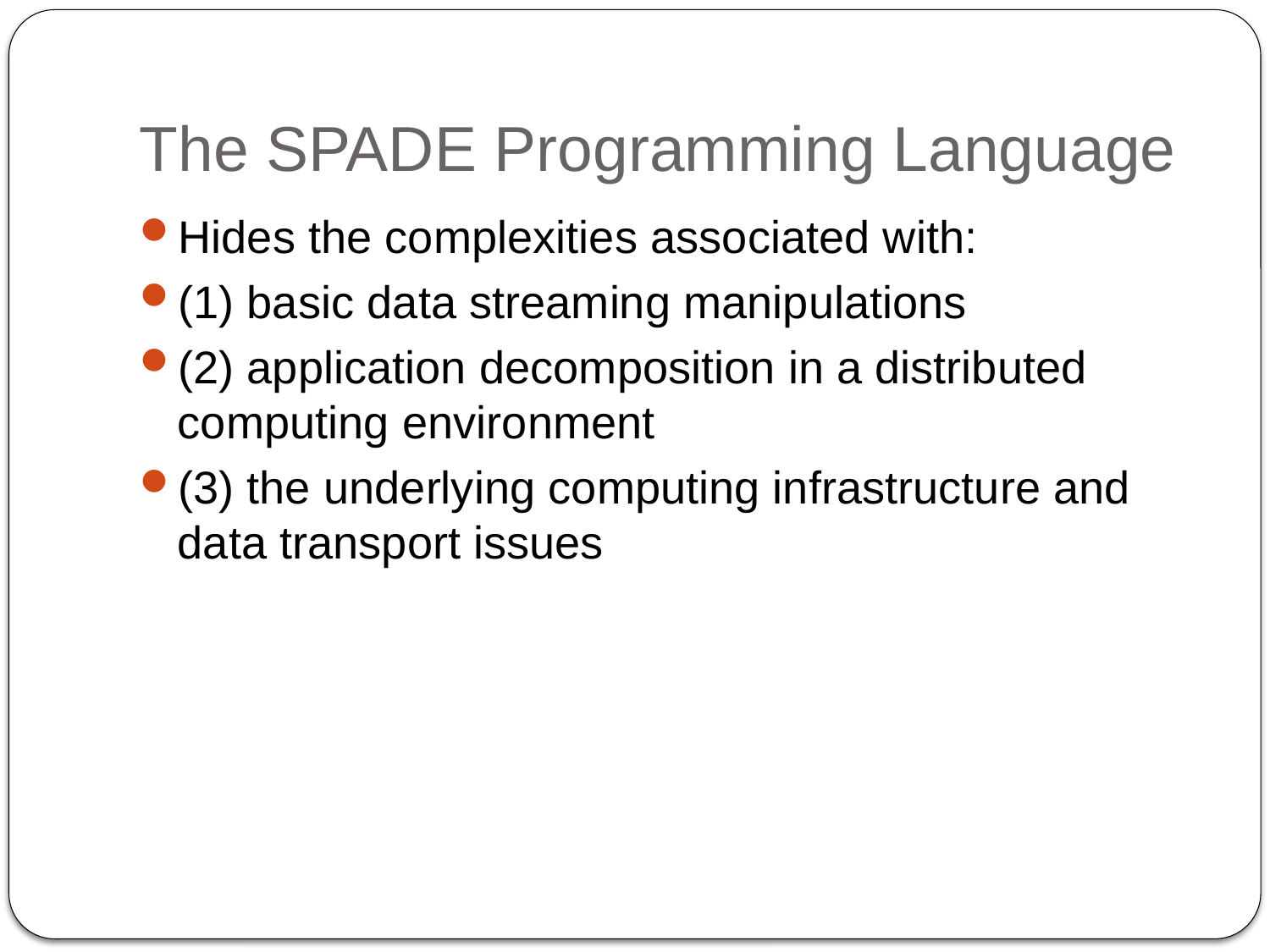

# The SPADE Programming Language
Hides the complexities associated with:
(1) basic data streaming manipulations
(2) application decomposition in a distributed computing environment
(3) the underlying computing infrastructure and data transport issues